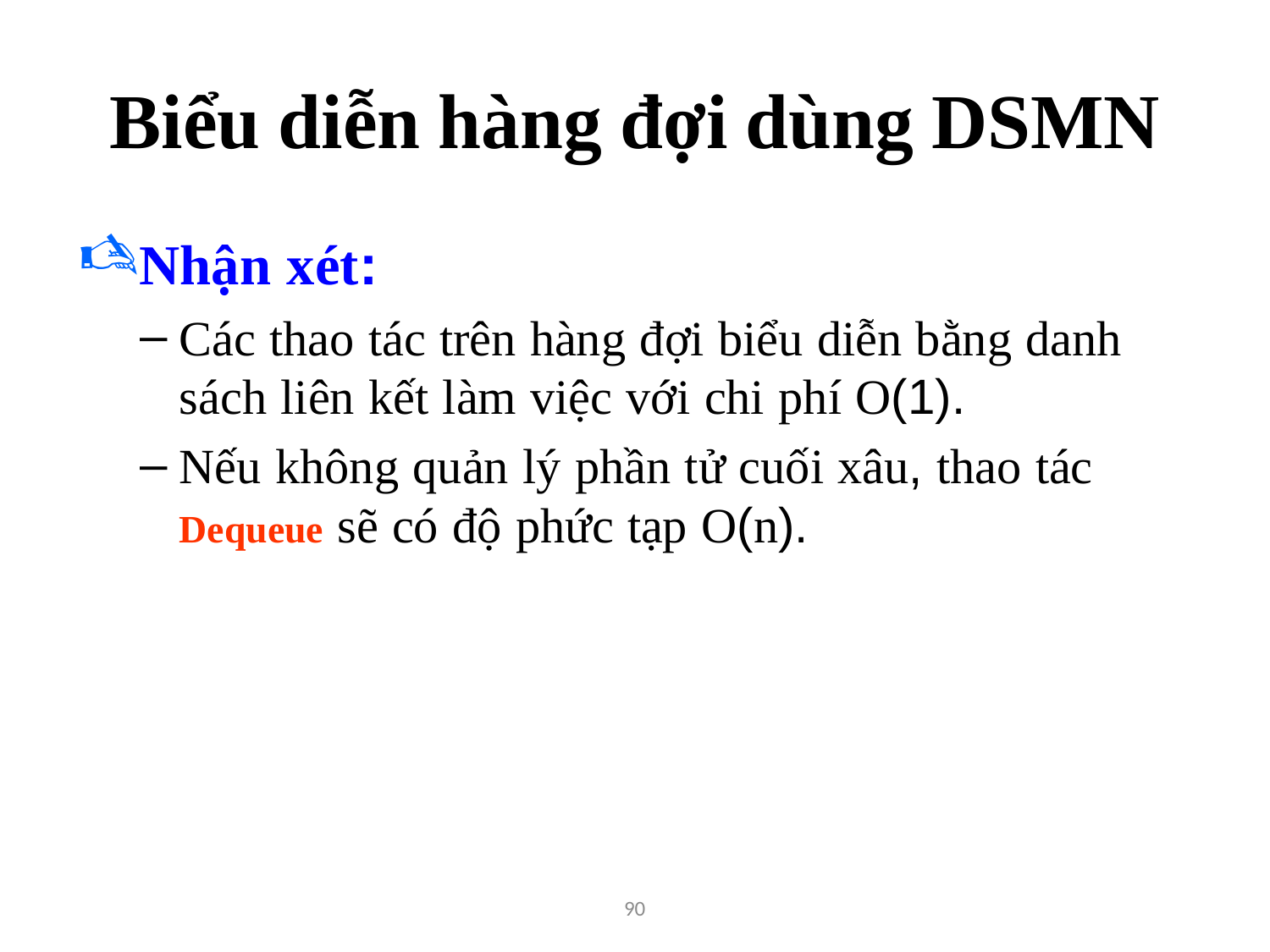

# Biểu diễn hàng đợi dùng DSMN
Nhận xét:
Các thao tác trên hàng đợi biểu diễn bằng danh sách liên kết làm việc với chi phí O(1).
Nếu không quản lý phần tử cuối xâu, thao tác Dequeue sẽ có độ phức tạp O(n).

90